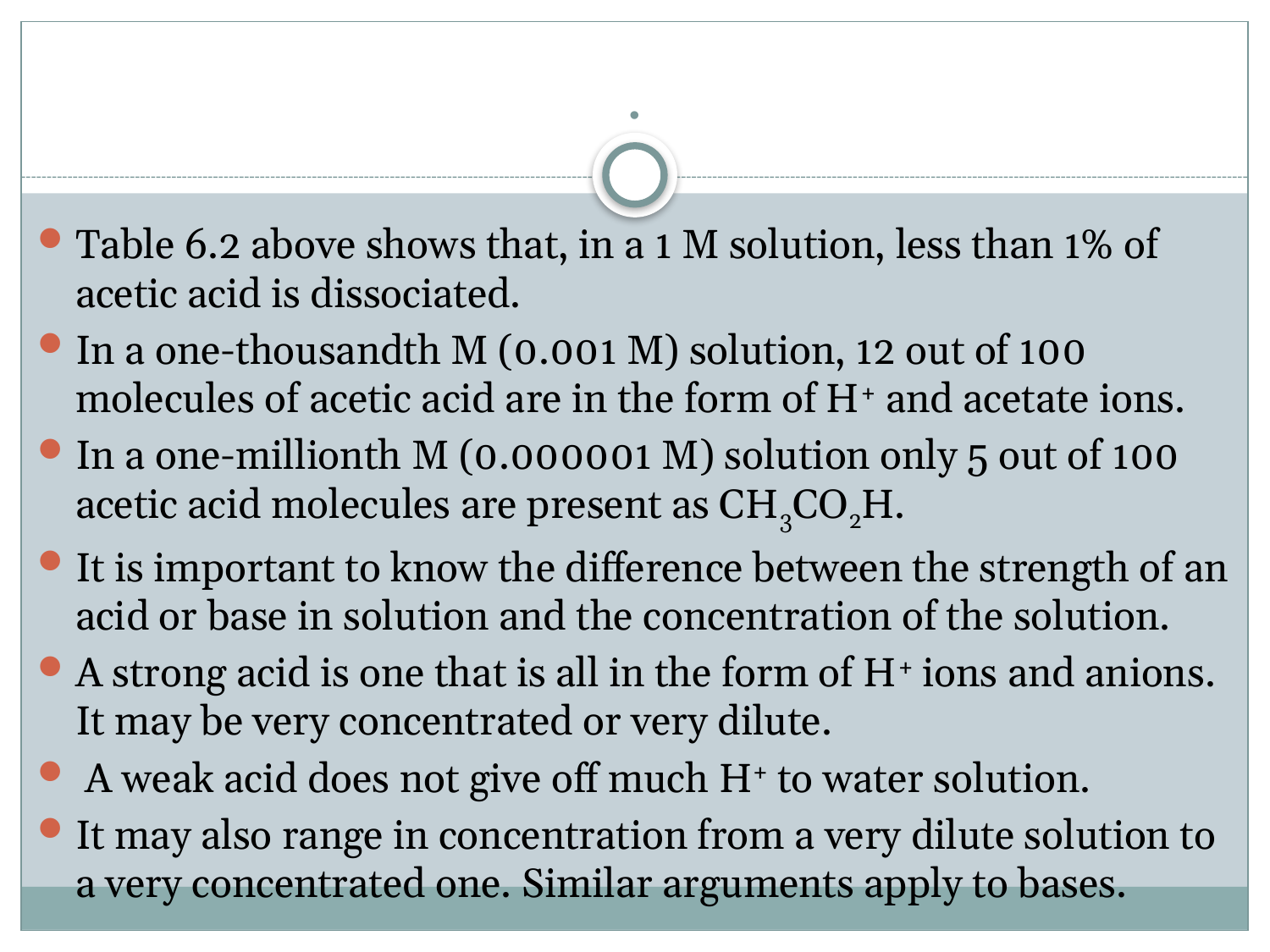

# .
Table 6.2 above shows that, in a 1 M solution, less than 1% of acetic acid is dissociated.
In a one-thousandth M (0.001 M) solution, 12 out of 100 molecules of acetic acid are in the form of H+ and acetate ions.
In a one-millionth M (0.000001 M) solution only 5 out of 100 acetic acid molecules are present as CH3CO2H.
It is important to know the difference between the strength of an acid or base in solution and the concentration of the solution.
A strong acid is one that is all in the form of H+ ions and anions. It may be very concentrated or very dilute.
 A weak acid does not give off much H+ to water solution.
It may also range in concentration from a very dilute solution to a very concentrated one. Similar arguments apply to bases.